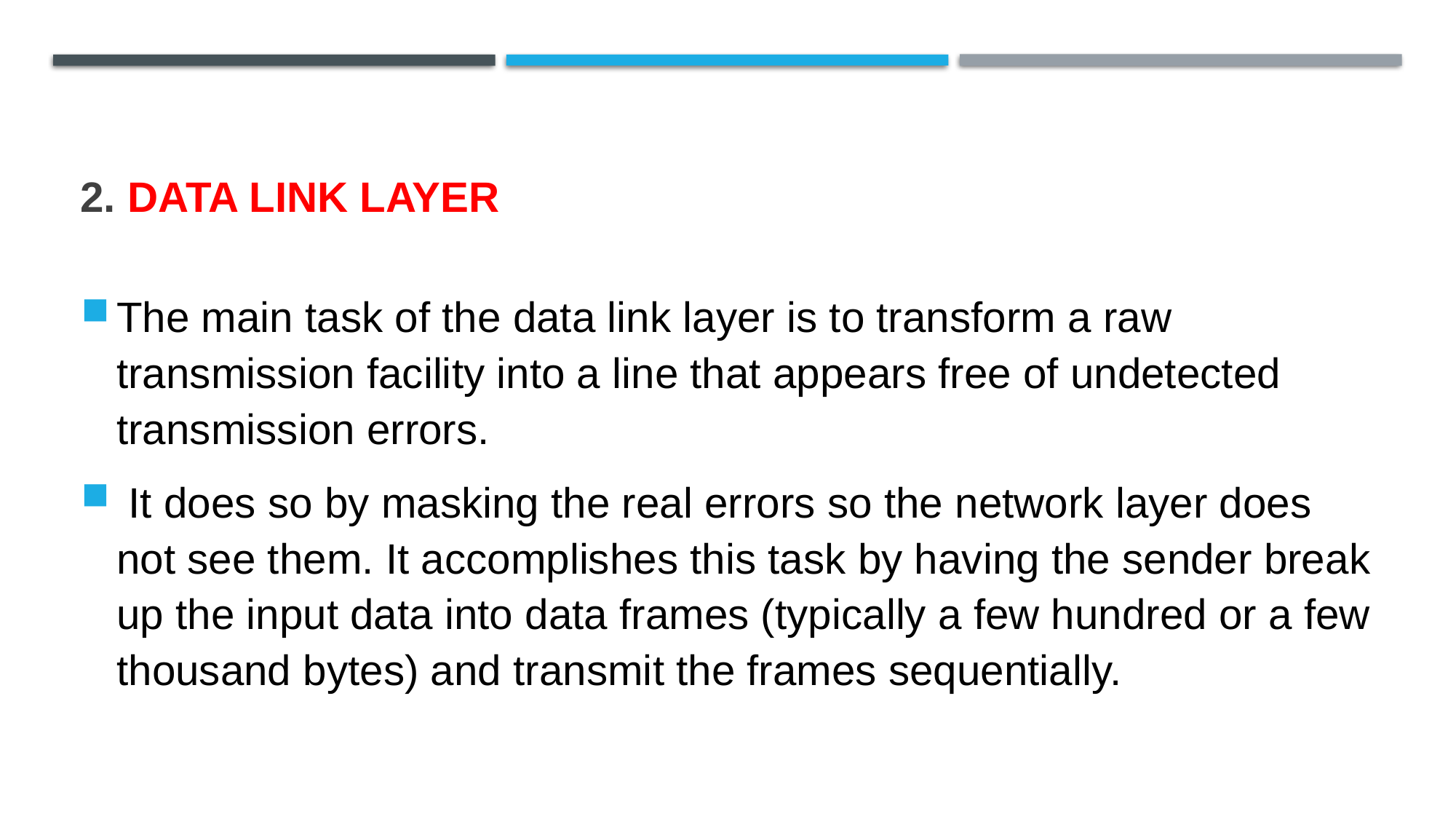

# 2. Data link layer
The main task of the data link layer is to transform a raw transmission facility into a line that appears free of undetected transmission errors.
 It does so by masking the real errors so the network layer does not see them. It accomplishes this task by having the sender break up the input data into data frames (typically a few hundred or a few thousand bytes) and transmit the frames sequentially.